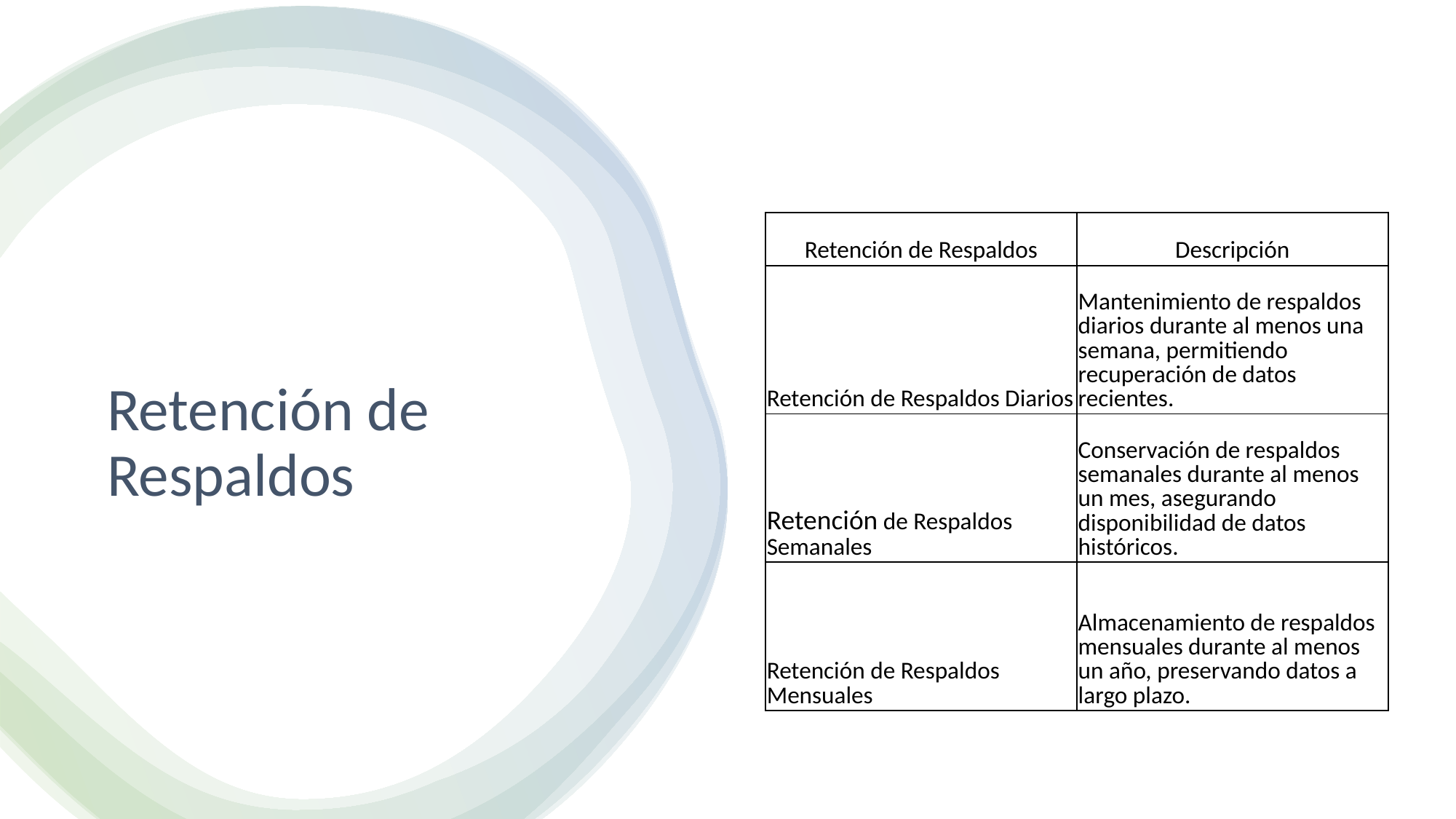

| Retención de Respaldos | Descripción |
| --- | --- |
| Retención de Respaldos Diarios | Mantenimiento de respaldos diarios durante al menos una semana, permitiendo recuperación de datos recientes. |
| Retención de Respaldos Semanales | Conservación de respaldos semanales durante al menos un mes, asegurando disponibilidad de datos históricos. |
| Retención de Respaldos Mensuales | Almacenamiento de respaldos mensuales durante al menos un año, preservando datos a largo plazo. |
# Retención de Respaldos